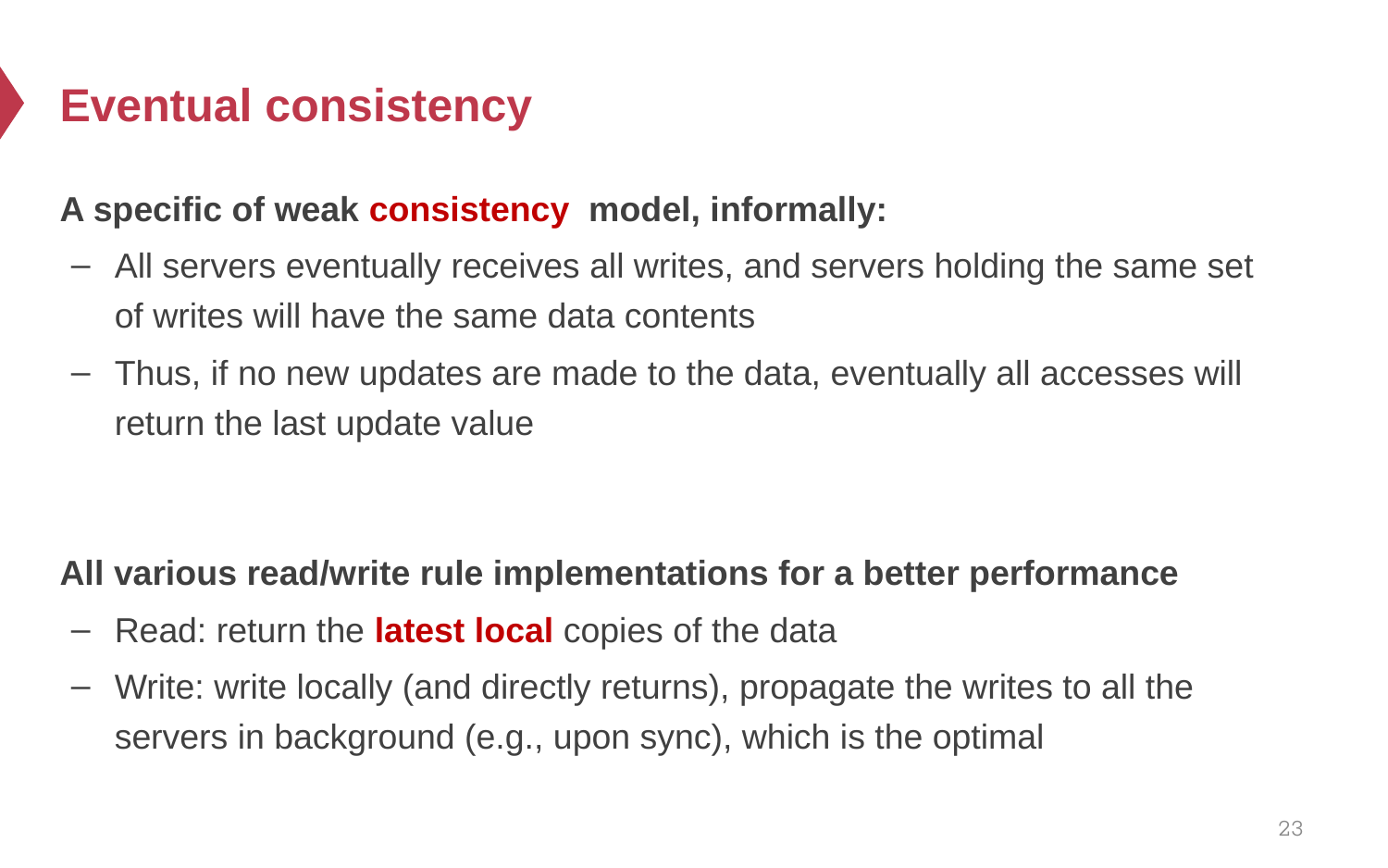

# Eventual consistency
A specific of weak consistency  model, informally:
All servers eventually receives all writes, and servers holding the same set of writes will have the same data contents
Thus, if no new updates are made to the data, eventually all accesses will return the last update value

All various read/write rule implementations for a better performance
Read: return the latest local copies of the data
Write: write locally (and directly returns), propagate the writes to all the servers in background (e.g., upon sync), which is the optimal
23